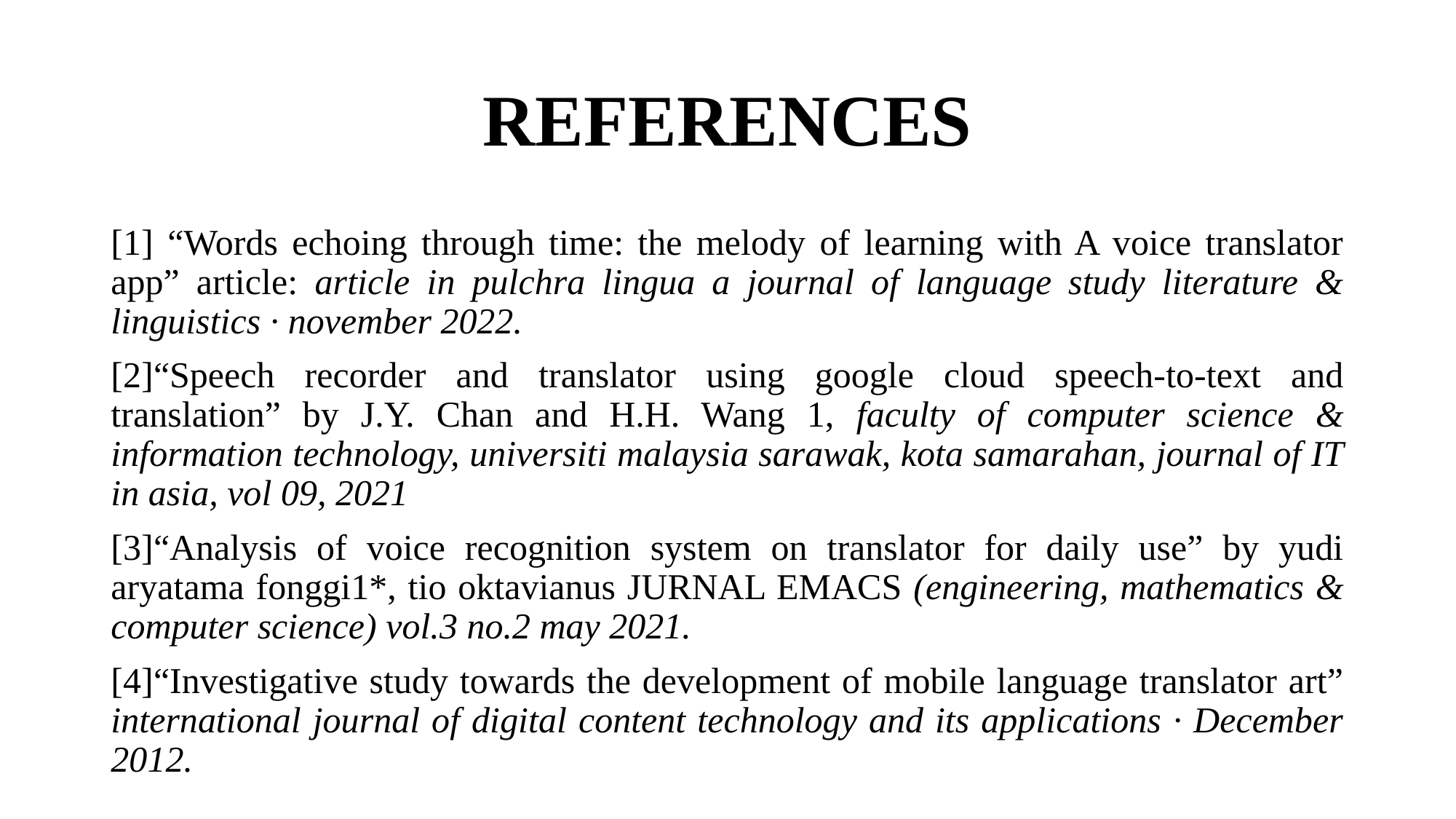

# REFERENCES
[1] “Words echoing through time: the melody of learning with A voice translator app” article: article in pulchra lingua a journal of language study literature & linguistics · november 2022.
[2]“Speech recorder and translator using google cloud speech-to-text and translation” by J.Y. Chan and H.H. Wang 1, faculty of computer science & information technology, universiti malaysia sarawak, kota samarahan, journal of IT in asia, vol 09, 2021
[3]“Analysis of voice recognition system on translator for daily use” by yudi aryatama fonggi1*, tio oktavianus JURNAL EMACS (engineering, mathematics & computer science) vol.3 no.2 may 2021.
[4]“Investigative study towards the development of mobile language translator art” international journal of digital content technology and its applications · December 2012.